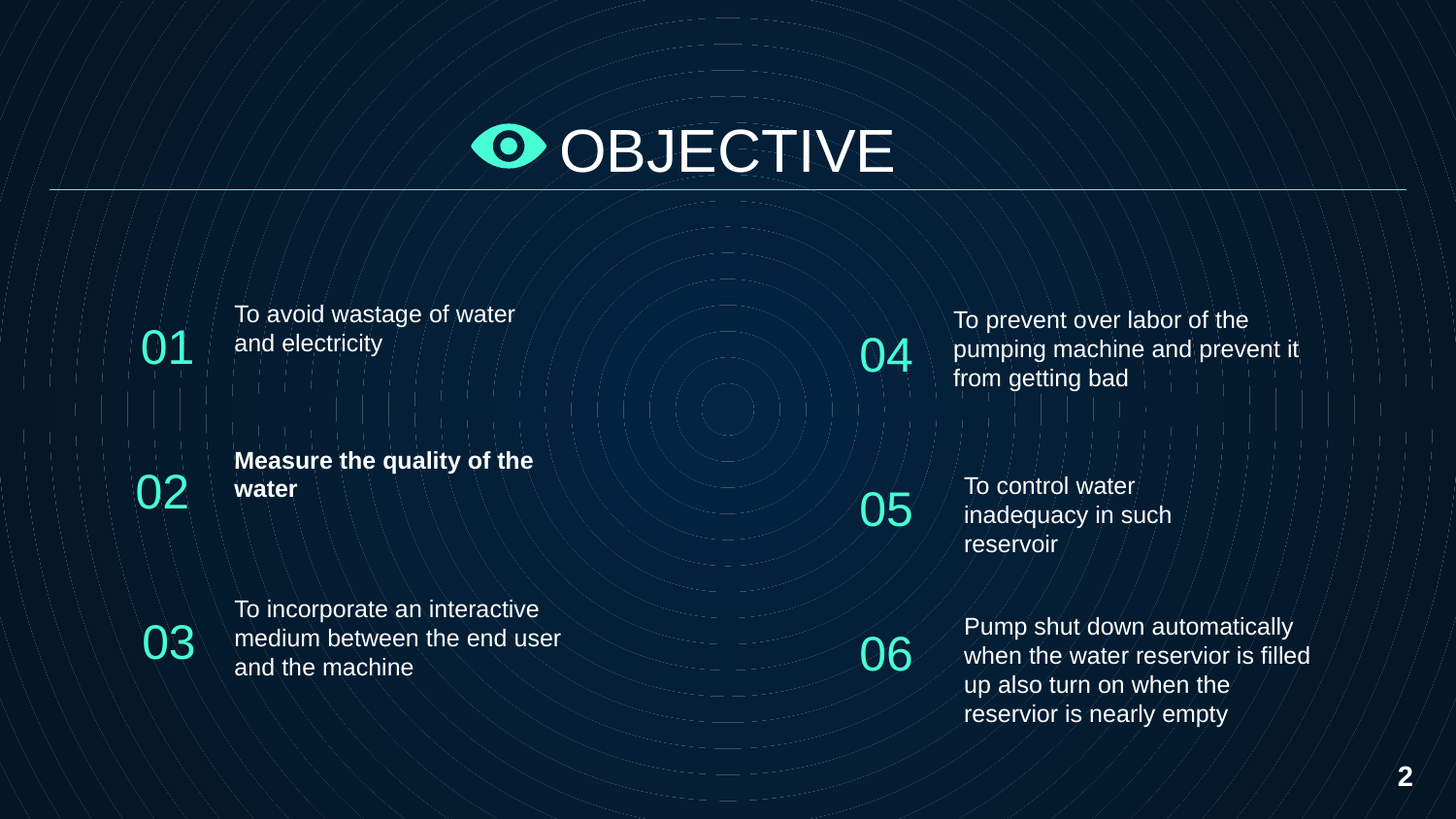

# OBJECTIVE

01
04
To avoid wastage of water and electricity
To prevent over labor of the pumping machine and prevent it from getting bad
02
Measure the quality of the water
05
To control water inadequacy in such reservoir
03
Pump shut down automatically when the water reservior is filled up also turn on when the reservior is nearly empty
06
To incorporate an interactive medium between the end user and the machine
2